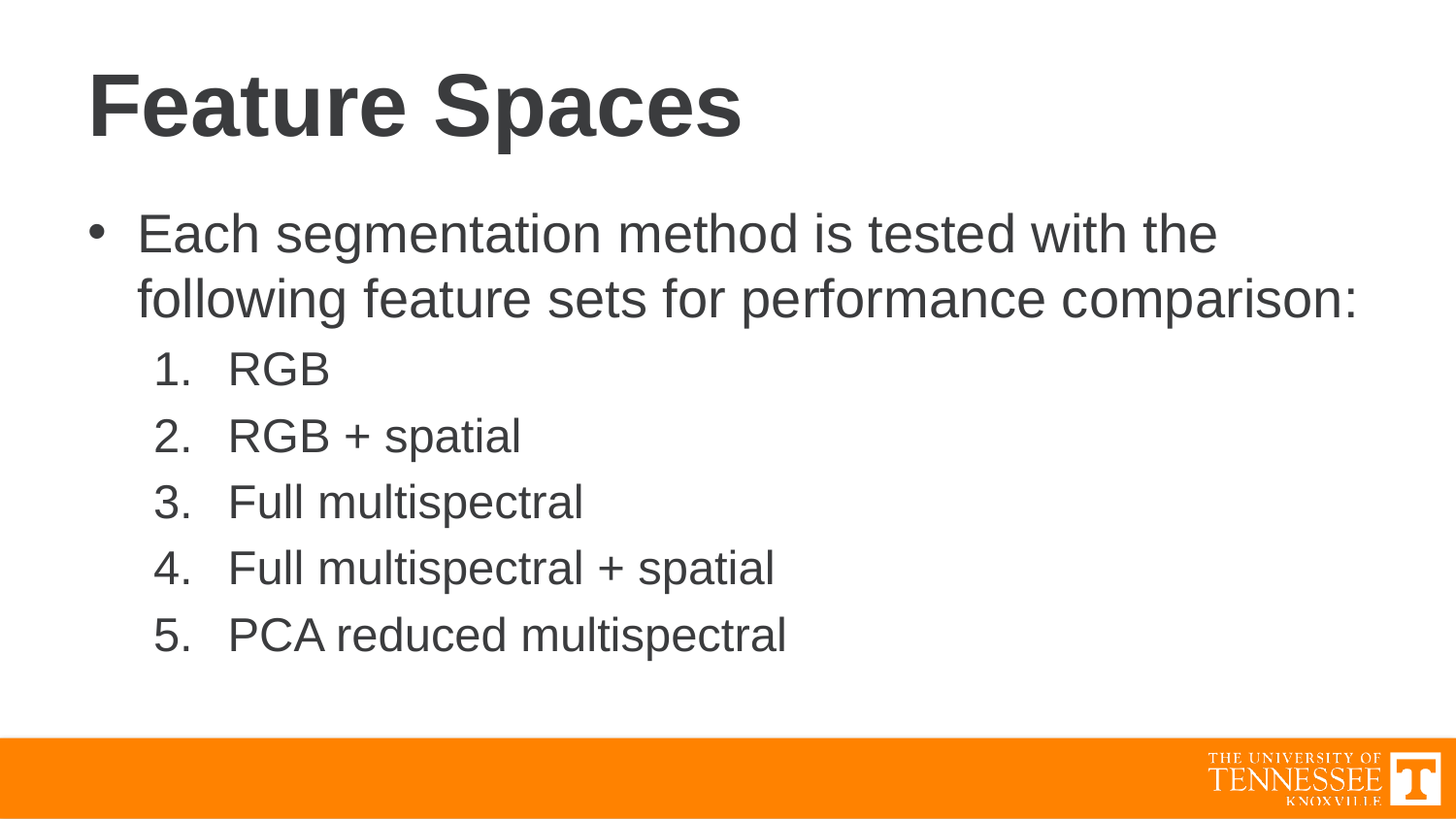

# Feature Spaces
Each segmentation method is tested with the following feature sets for performance comparison:
RGB
RGB + spatial
Full multispectral
Full multispectral + spatial
PCA reduced multispectral